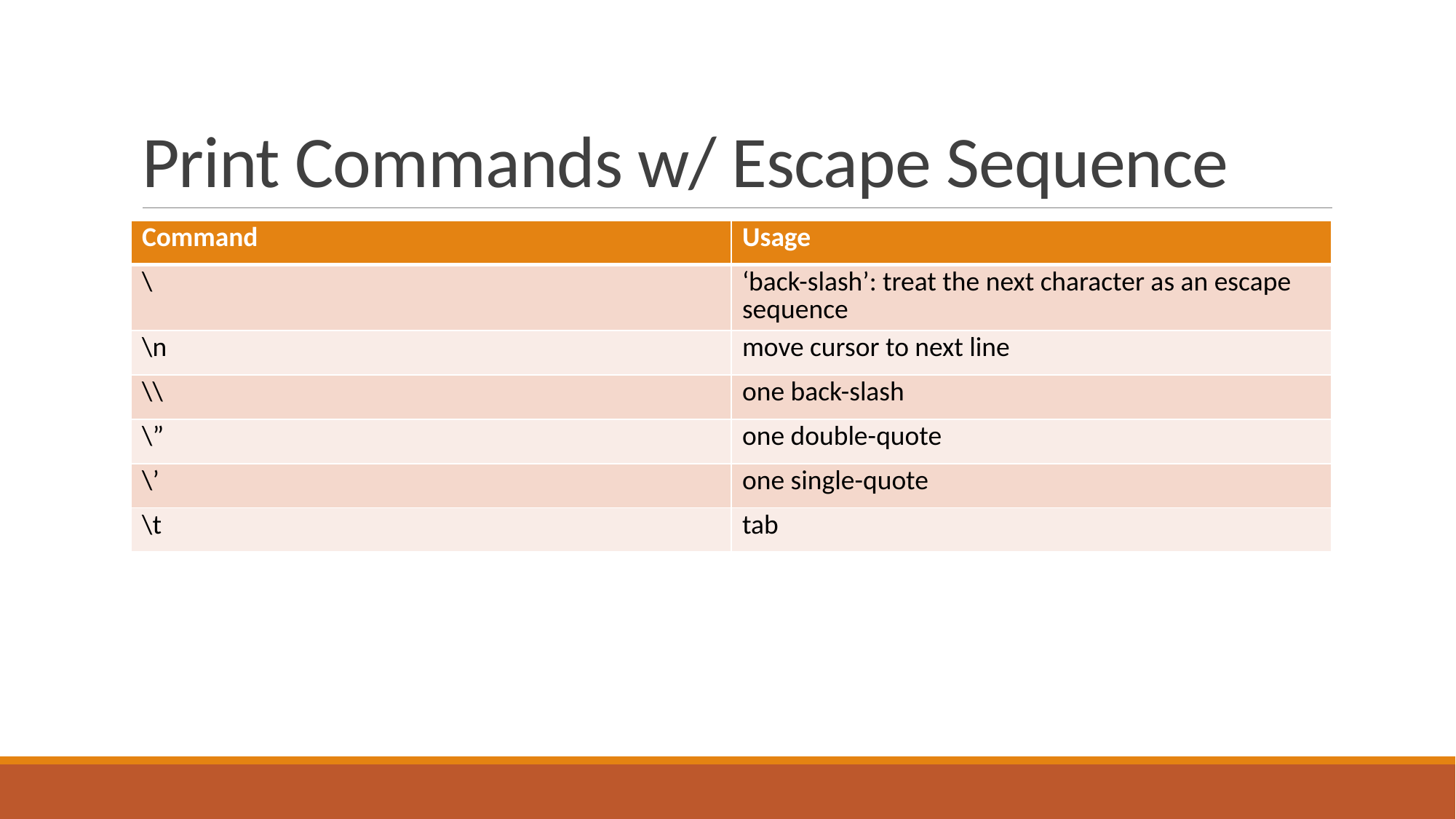

# Print Commands w/ Escape Sequence
| Command | Usage |
| --- | --- |
| \ | ‘back-slash’: treat the next character as an escape sequence |
| \n | move cursor to next line |
| \\ | one back-slash |
| \” | one double-quote |
| \’ | one single-quote |
| \t | tab |